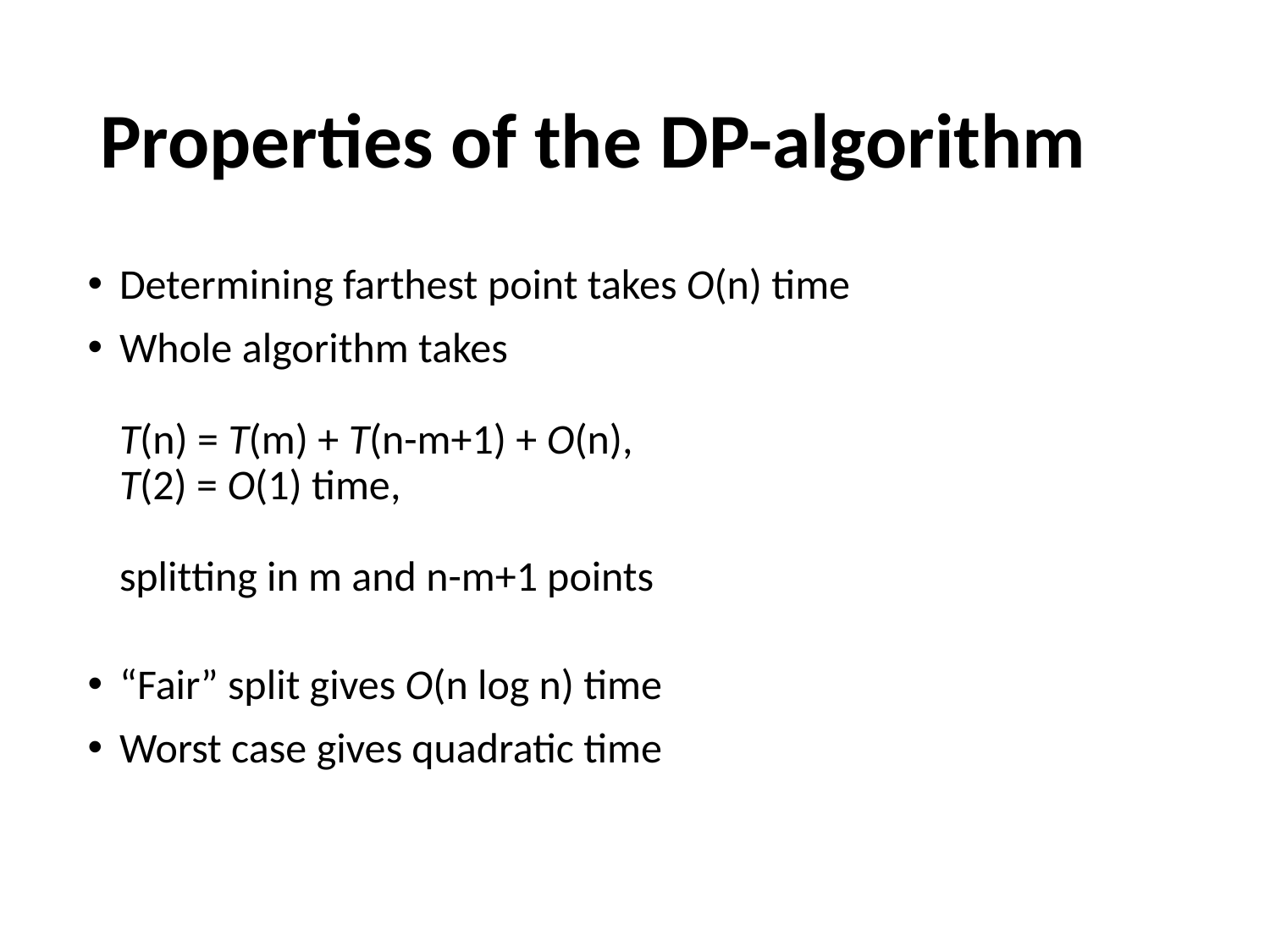

# Properties of the DP-algorithm
Determining farthest point takes O(n) time
Whole algorithm takes
T(n) = T(m) + T(n-m+1) + O(n),
T(2) = O(1) time,
splitting in m and n-m+1 points
“Fair” split gives O(n log n) time
Worst case gives quadratic time